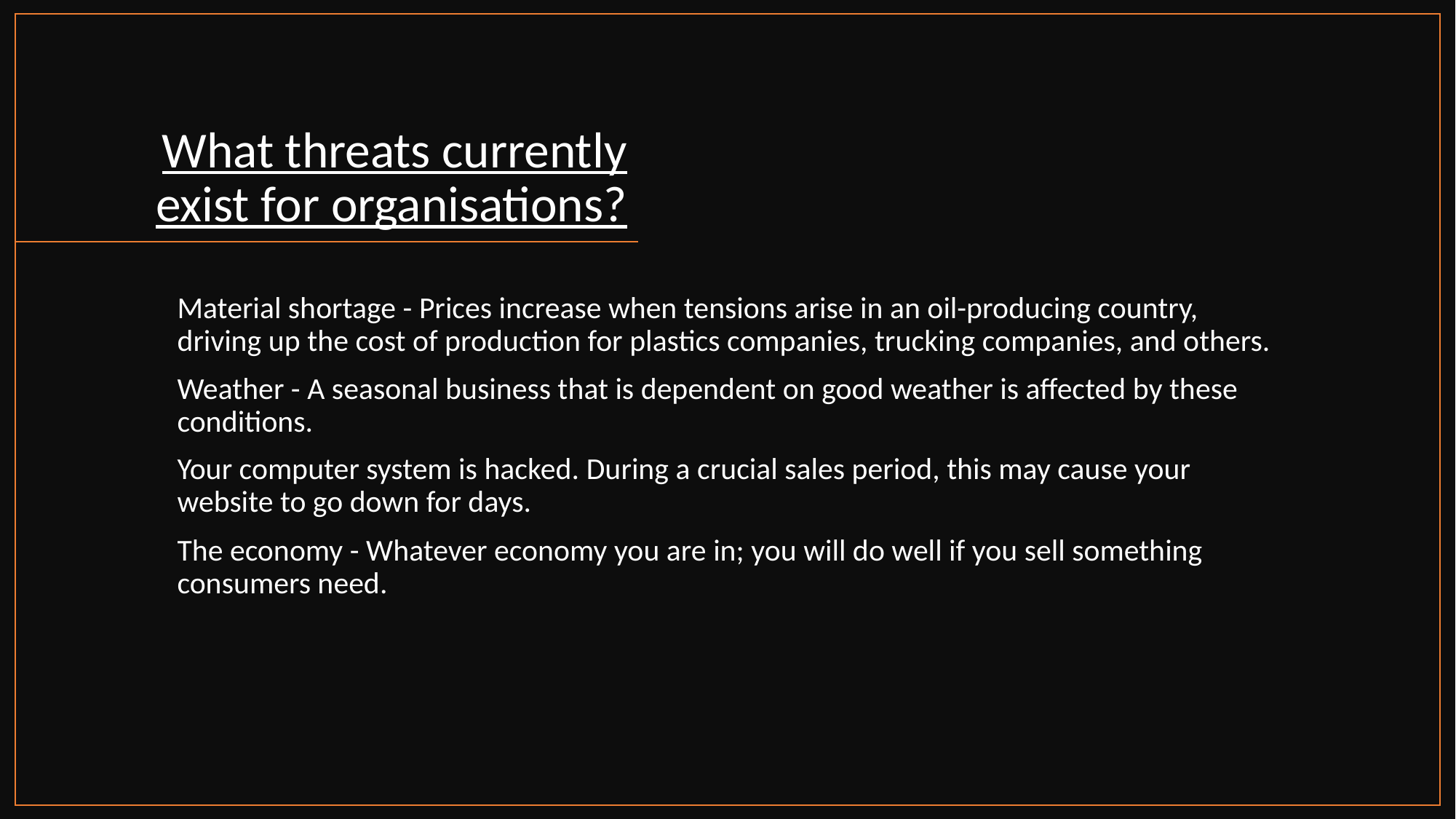

# What threats currently exist for organisations?
Material shortage - Prices increase when tensions arise in an oil-producing country, driving up the cost of production for plastics companies, trucking companies, and others.
Weather - A seasonal business that is dependent on good weather is affected by these conditions.
Your computer system is hacked. During a crucial sales period, this may cause your website to go down for days.
The economy - Whatever economy you are in; you will do well if you sell something consumers need.